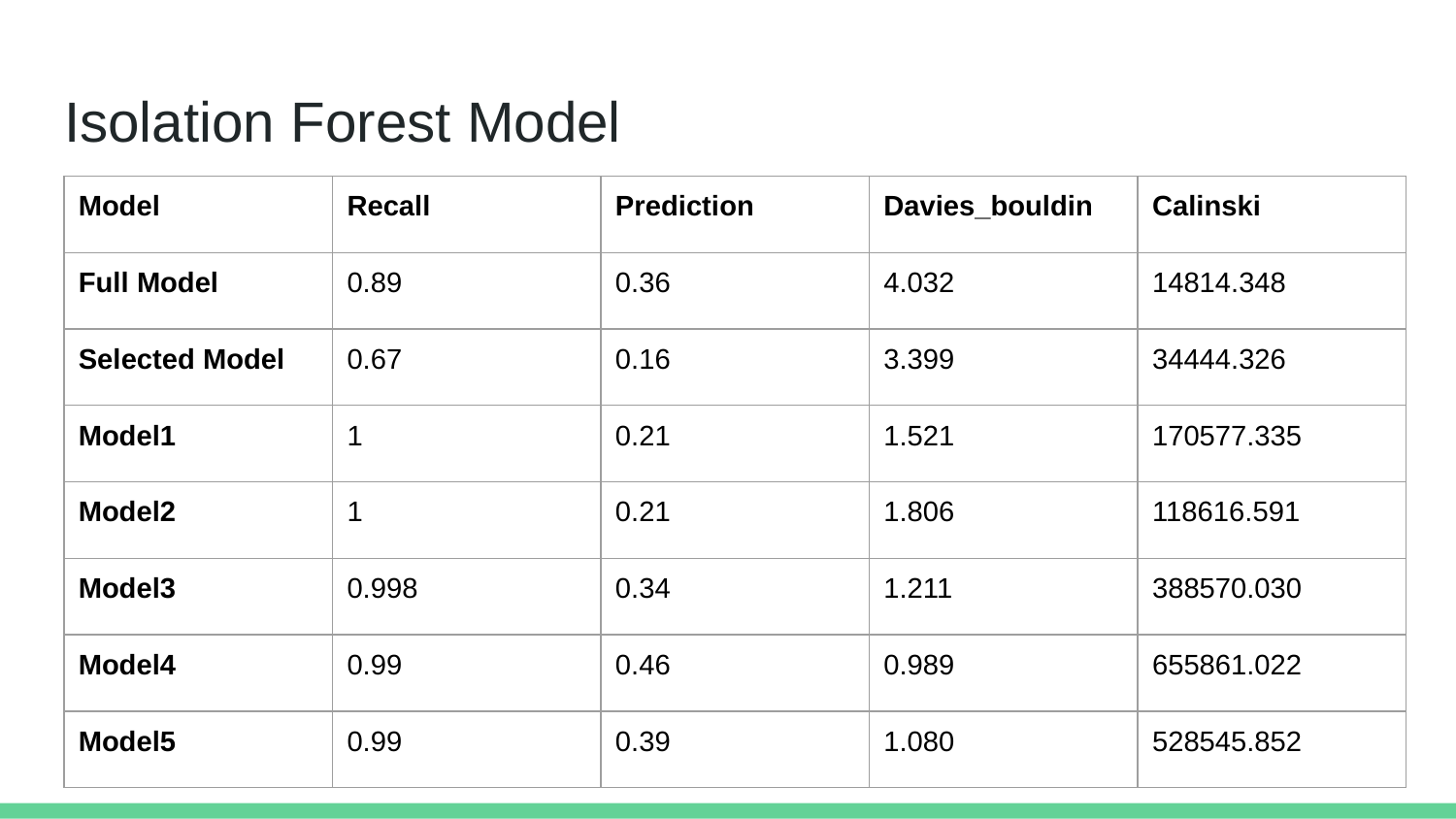

# Isolation Forest Model
| Model | Recall | Prediction | Davies\_bouldin | Calinski |
| --- | --- | --- | --- | --- |
| Full Model | 0.89 | 0.36 | 4.032 | 14814.348 |
| Selected Model | 0.67 | 0.16 | 3.399 | 34444.326 |
| Model1 | 1 | 0.21 | 1.521 | 170577.335 |
| Model2 | 1 | 0.21 | 1.806 | 118616.591 |
| Model3 | 0.998 | 0.34 | 1.211 | 388570.030 |
| Model4 | 0.99 | 0.46 | 0.989 | 655861.022 |
| Model5 | 0.99 | 0.39 | 1.080 | 528545.852 |